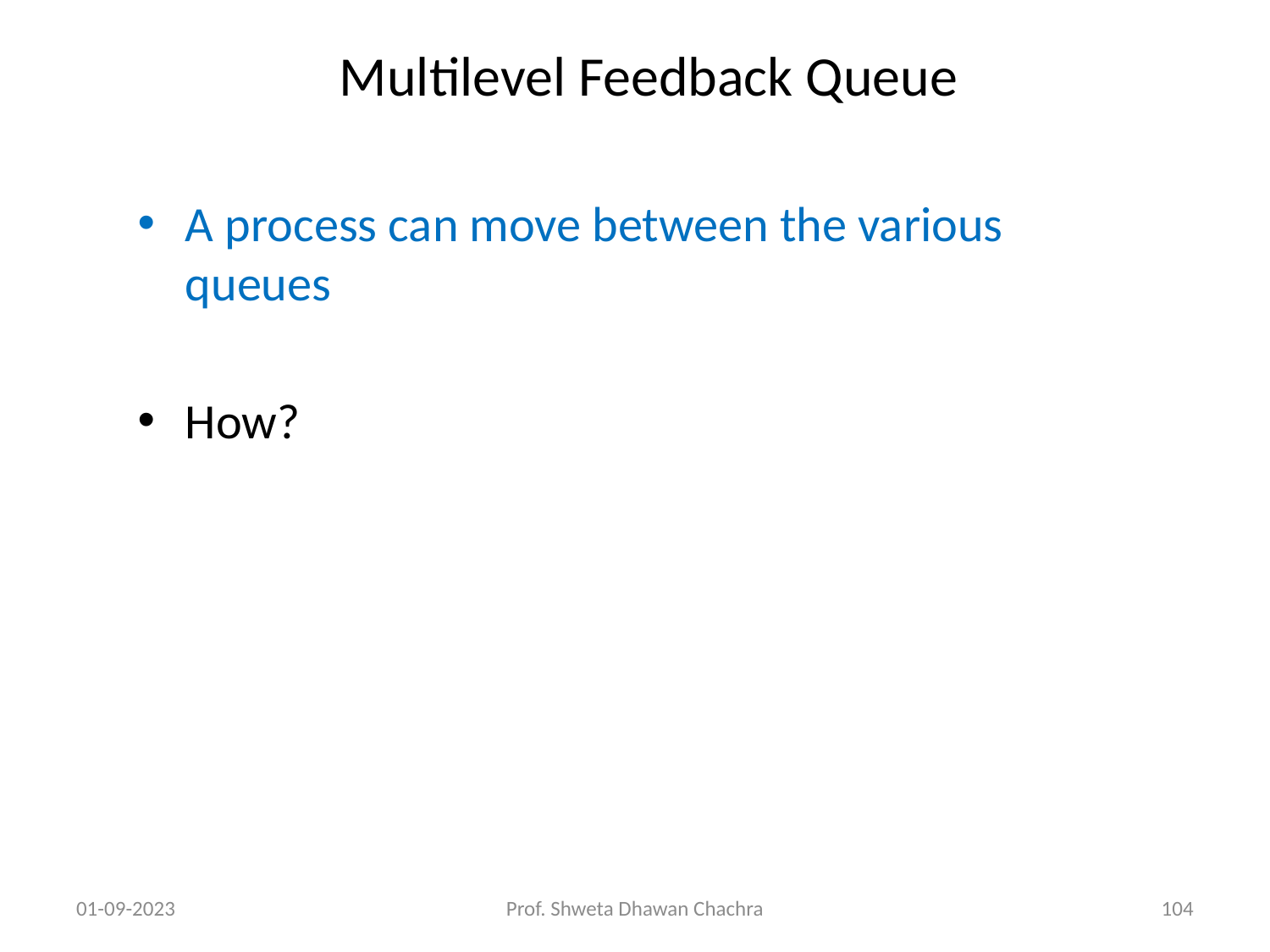

# Multilevel Feedback Queue
A process can move between the various queues

How?

01-09-2023
Prof. Shweta Dhawan Chachra
104